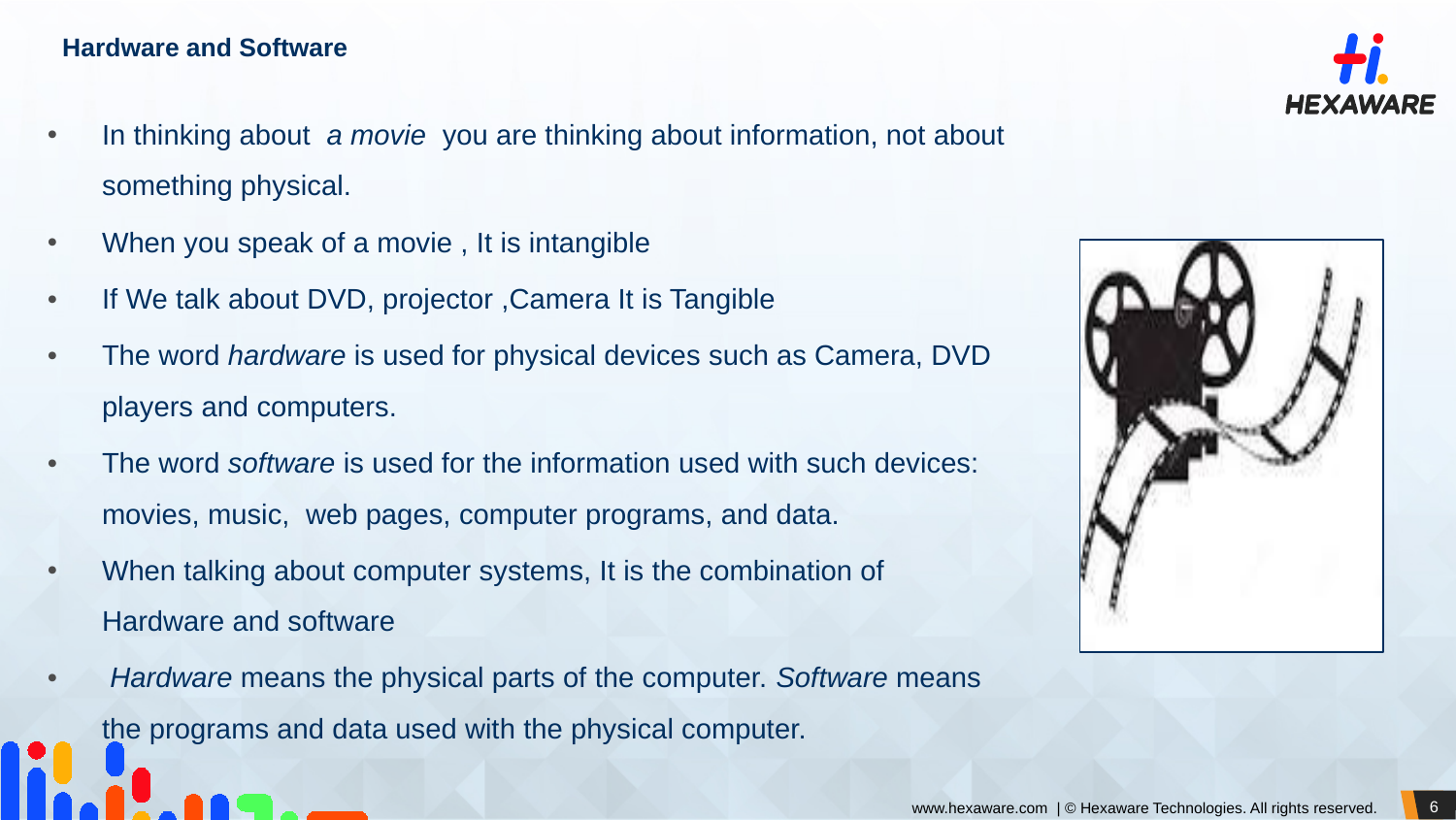

# Hardware and Software
In thinking about  a movie  you are thinking about information, not about something physical.
When you speak of a movie , It is intangible
If We talk about DVD, projector ,Camera It is Tangible
The word hardware is used for physical devices such as Camera, DVD players and computers.
The word software is used for the information used with such devices: movies, music,  web pages, computer programs, and data.
When talking about computer systems, It is the combination of Hardware and software
 Hardware means the physical parts of the computer. Software means the programs and data used with the physical computer.